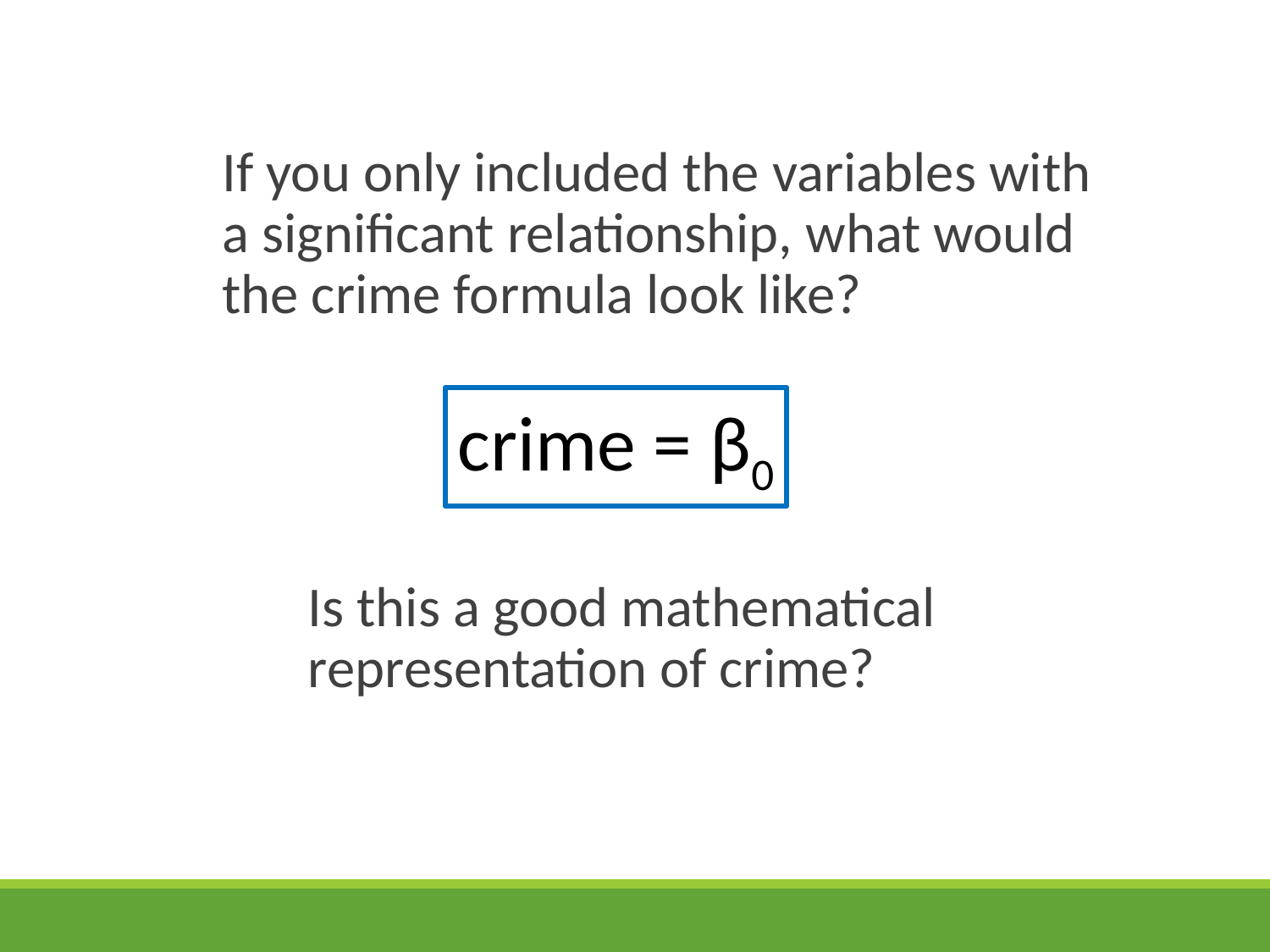

If you only included the variables with a significant relationship, what would the crime formula look like?

crime = β0
Is this a good mathematical representation of crime?